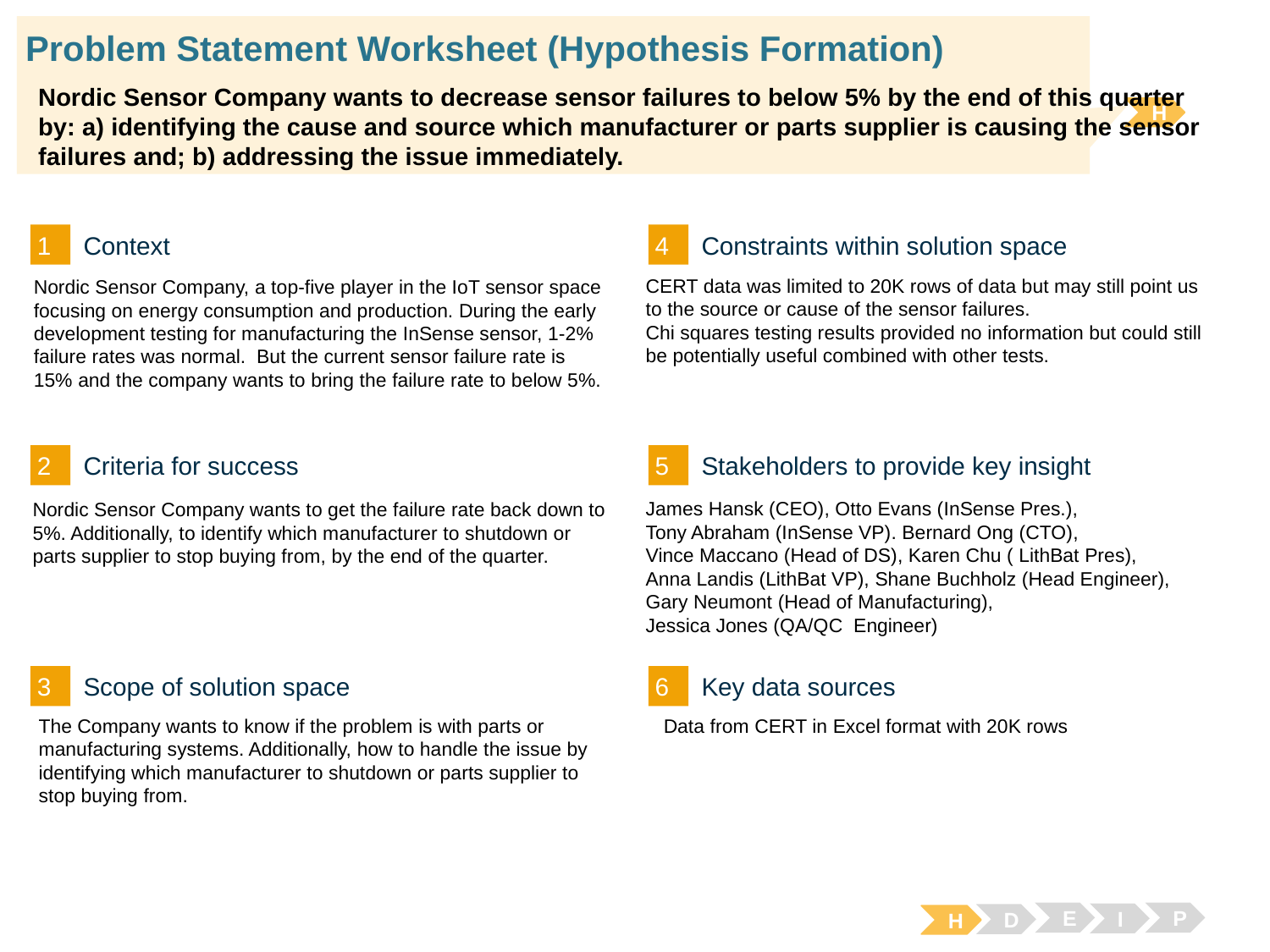

# Problem Statement Worksheet (Hypothesis Formation)
Nordic Sensor Company wants to decrease sensor failures to below 5% by the end of this quarter by: a) identifying the cause and source which manufacturer or parts supplier is causing the sensor failures and; b) addressing the issue immediately.
H
1
4
Context
Constraints within solution space
CERT data was limited to 20K rows of data but may still point us  to the source or cause of the sensor failures.
Chi squares testing results provided no information but could still be potentially useful combined with other tests.
Nordic Sensor Company, a top-five player in the IoT sensor space focusing on energy consumption and production. During the early development testing for manufacturing the InSense sensor, 1-2% failure rates was normal.  But the current sensor failure rate is 15% and the company wants to bring the failure rate to below 5%.
2
5
Criteria for success
Stakeholders to provide key insight
James Hansk (CEO), Otto Evans (InSense Pres.),
Tony Abraham (InSense VP). Bernard Ong (CTO),
Vince Maccano (Head of DS), Karen Chu ( LithBat Pres),
Anna Landis (LithBat VP), Shane Buchholz (Head Engineer),
Gary Neumont (Head of Manufacturing),
Jessica Jones (QA/QC  Engineer)
Nordic Sensor Company wants to get the failure rate back down to 5%. Additionally, to identify which manufacturer to shutdown or parts supplier to stop buying from, by the end of the quarter.
3
6
Key data sources
Scope of solution space

Data from CERT in Excel format with 20K rows
The Company wants to know if the problem is with parts or manufacturing systems. Additionally, how to handle the issue by identifying which manufacturer to shutdown or parts supplier to stop buying from.
E
P
I
D
H